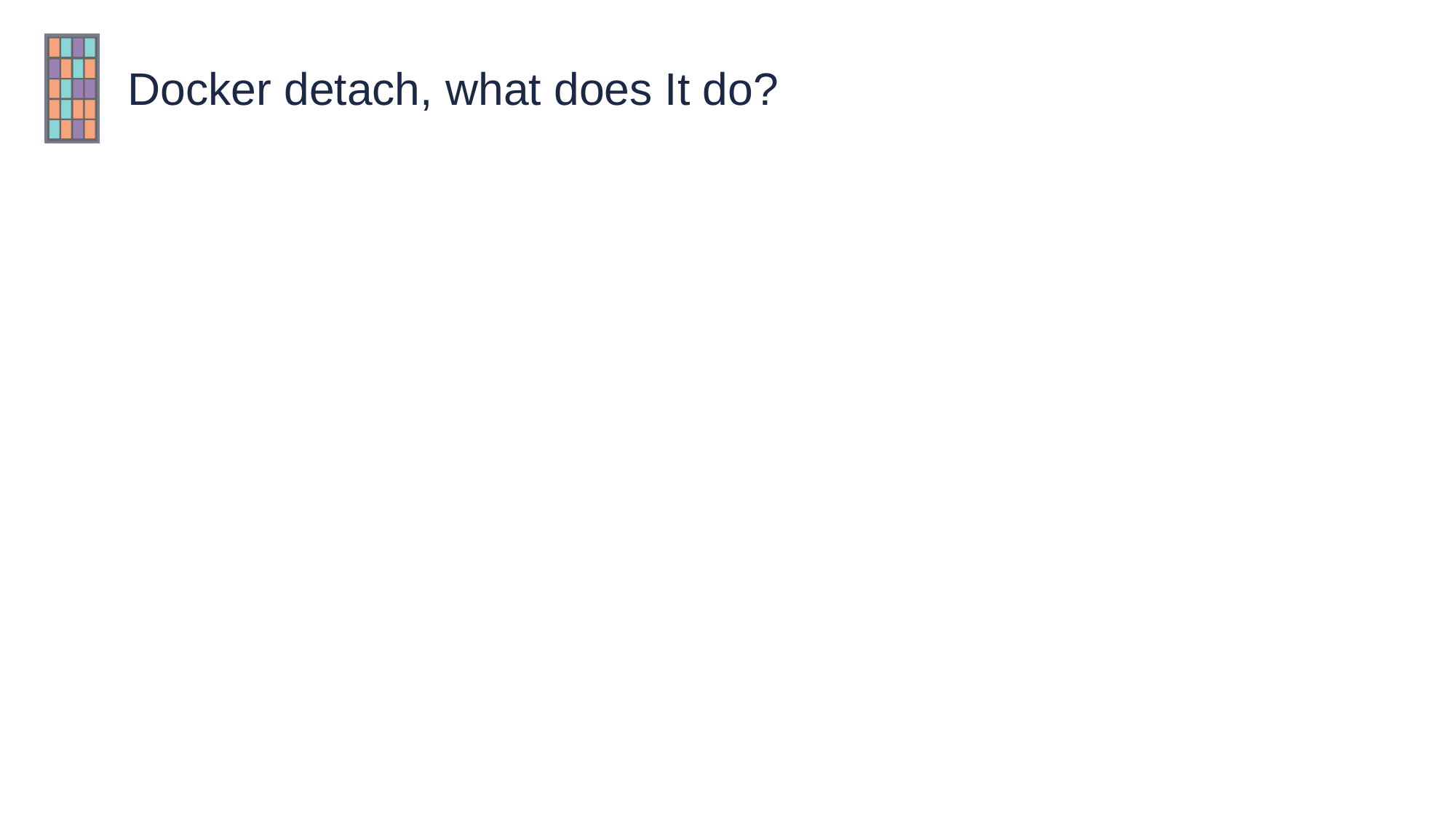

Note: Question for them … let them answer
# Docker detach, what does It do?